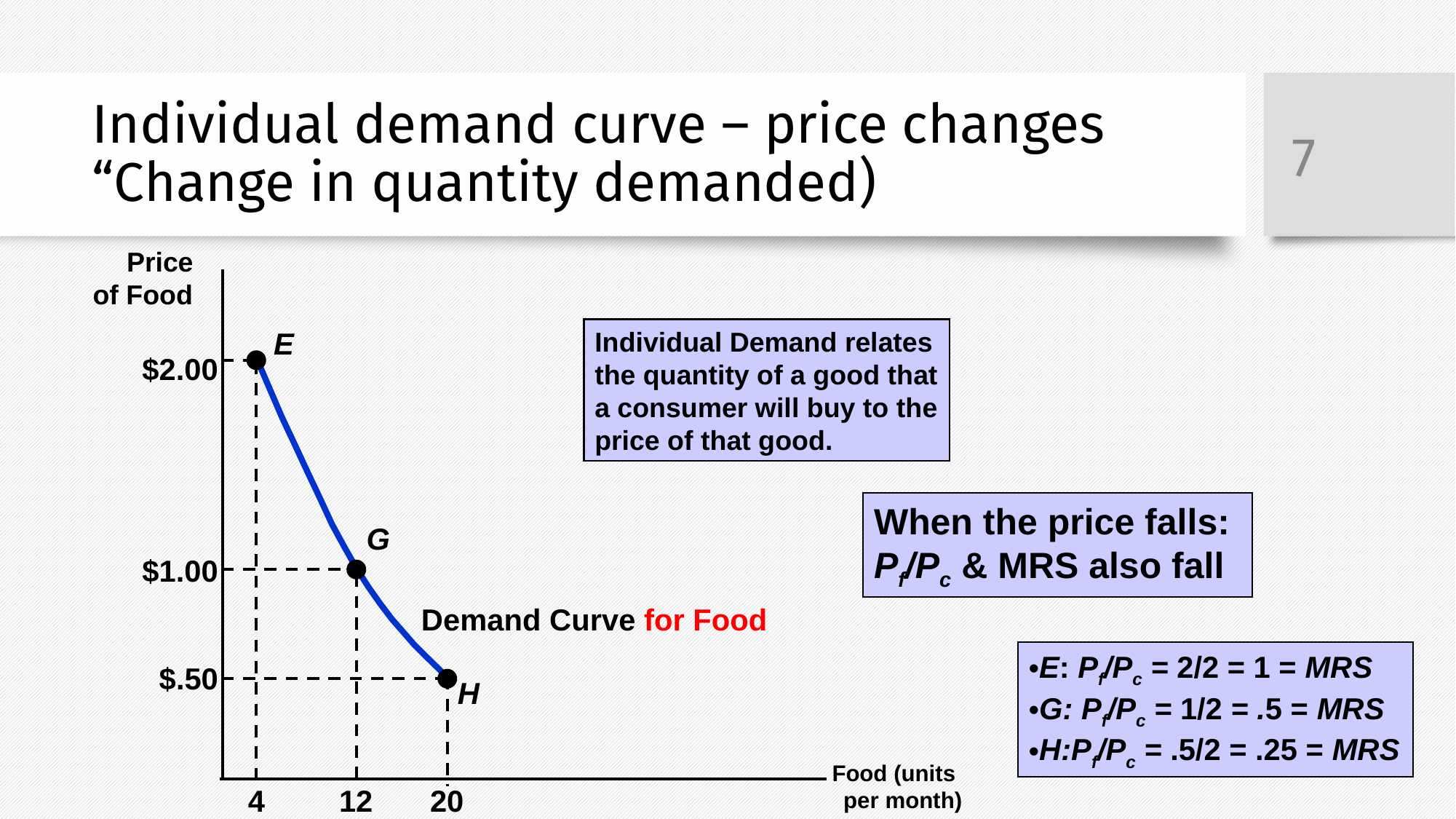

7
# Individual demand curve – price changes “Change in quantity demanded)
Price
of Food
Food (units
per month)
E
$2.00

G
$1.00

$.50
H

4
12
20
Individual Demand relates
the quantity of a good that
a consumer will buy to the
price of that good.

Demand Curve for Food
When the price falls:
Pf/Pc & MRS also fall
E: Pf/Pc = 2/2 = 1 = MRS
G: Pf/Pc = 1/2 = .5 = MRS
H:Pf/Pc = .5/2 = .25 = MRS